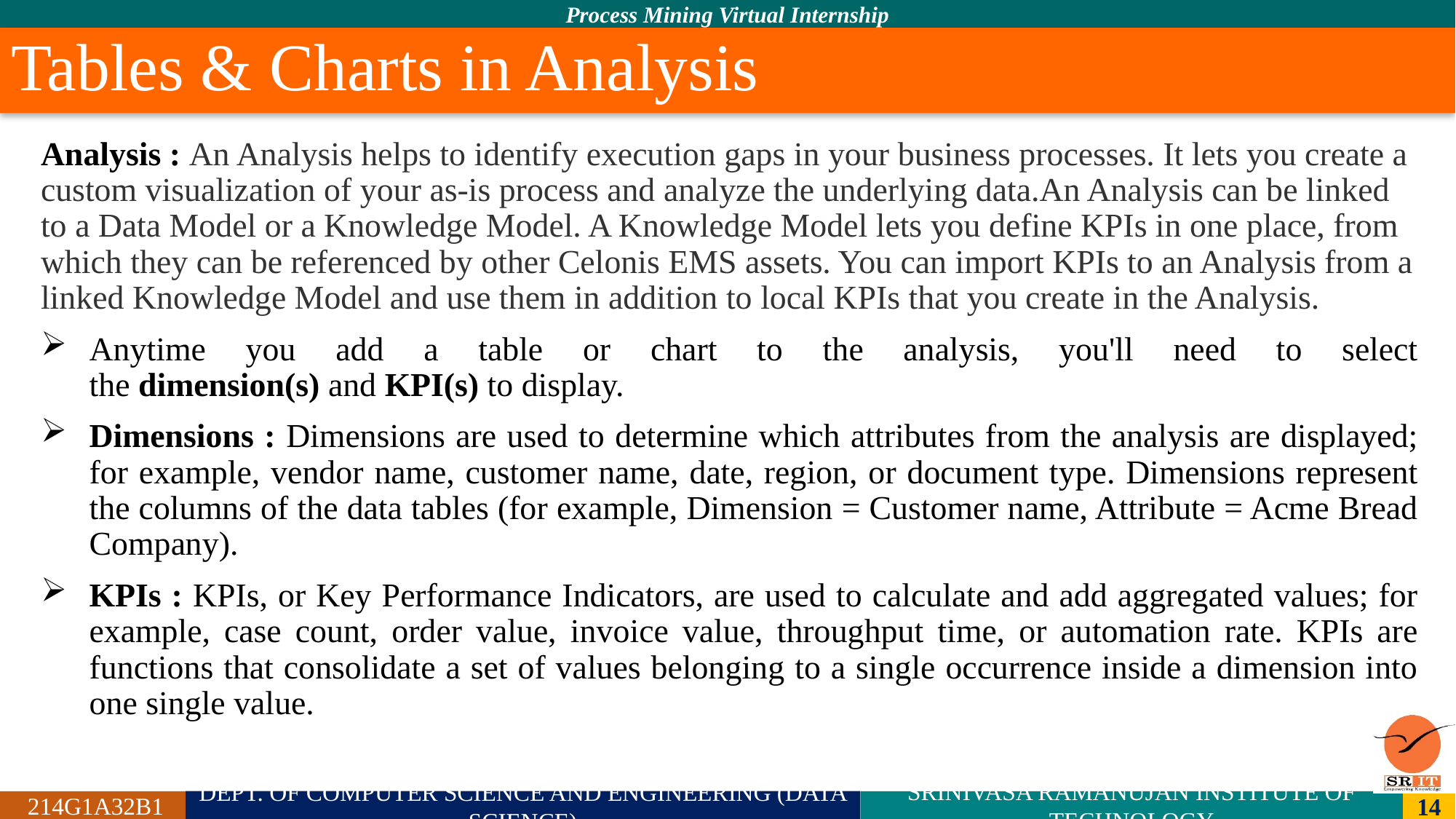

# Tables & Charts in Analysis
Analysis : An Analysis helps to identify execution gaps in your business processes. It lets you create a custom visualization of your as-is process and analyze the underlying data.An Analysis can be linked to a Data Model or a Knowledge Model. A Knowledge Model lets you define KPIs in one place, from which they can be referenced by other Celonis EMS assets. You can import KPIs to an Analysis from a linked Knowledge Model and use them in addition to local KPIs that you create in the Analysis.
Anytime you add a table or chart to the analysis, you'll need to select the dimension(s) and KPI(s) to display.
Dimensions : Dimensions are used to determine which attributes from the analysis are displayed; for example, vendor name, customer name, date, region, or document type. Dimensions represent the columns of the data tables (for example, Dimension = Customer name, Attribute = Acme Bread Company).
KPIs : KPIs, or Key Performance Indicators, are used to calculate and add aggregated values; for example, case count, order value, invoice value, throughput time, or automation rate. KPIs are functions that consolidate a set of values belonging to a single occurrence inside a dimension into one single value.